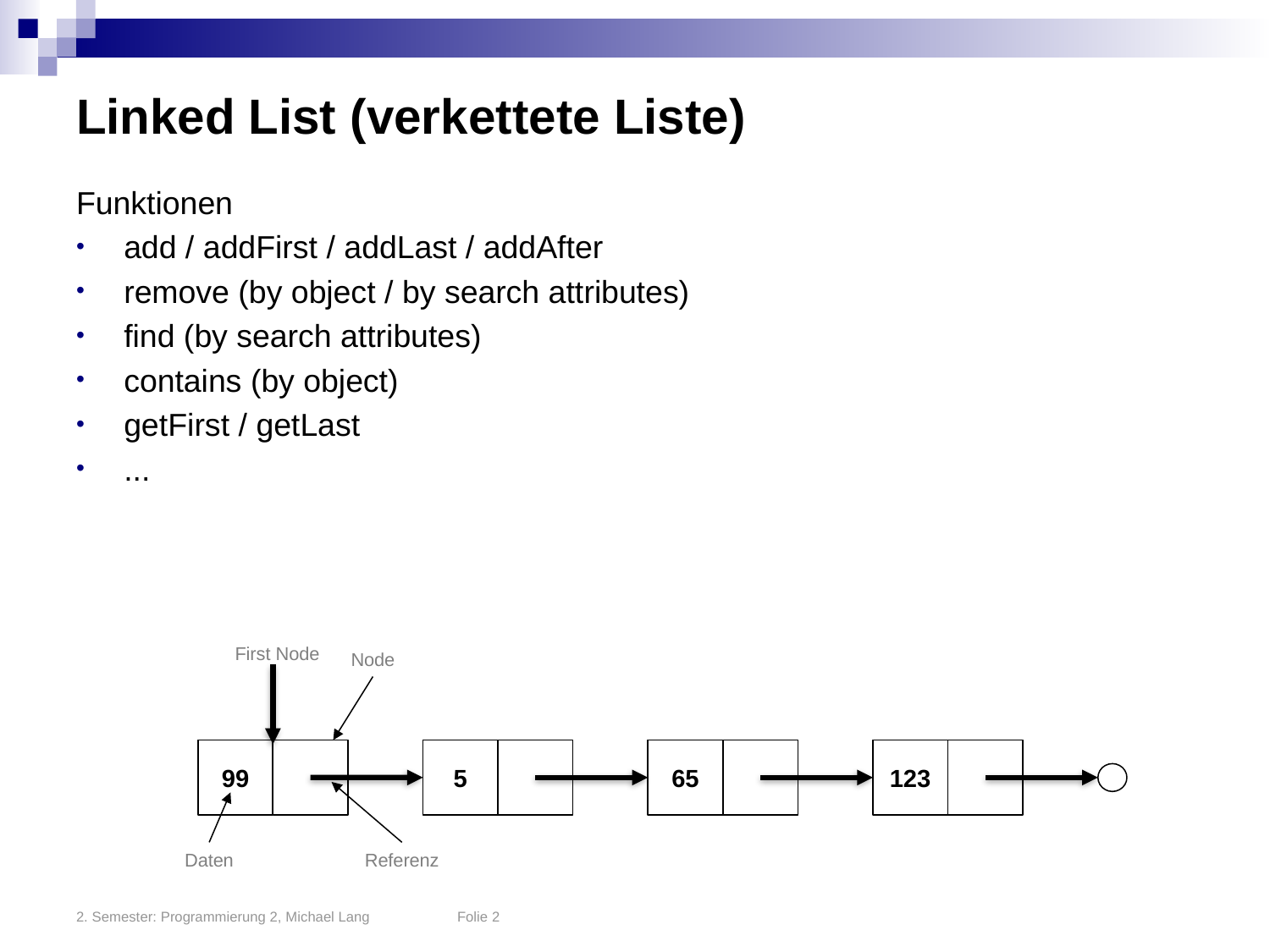

# Linked List (verkettete Liste)
Funktionen
add / addFirst / addLast / addAfter
remove (by object / by search attributes)
find (by search attributes)
contains (by object)
getFirst / getLast
...
First Node
Node
99

5

65

123

Daten
Referenz
2. Semester: Programmierung 2, Michael Lang	Folie 2